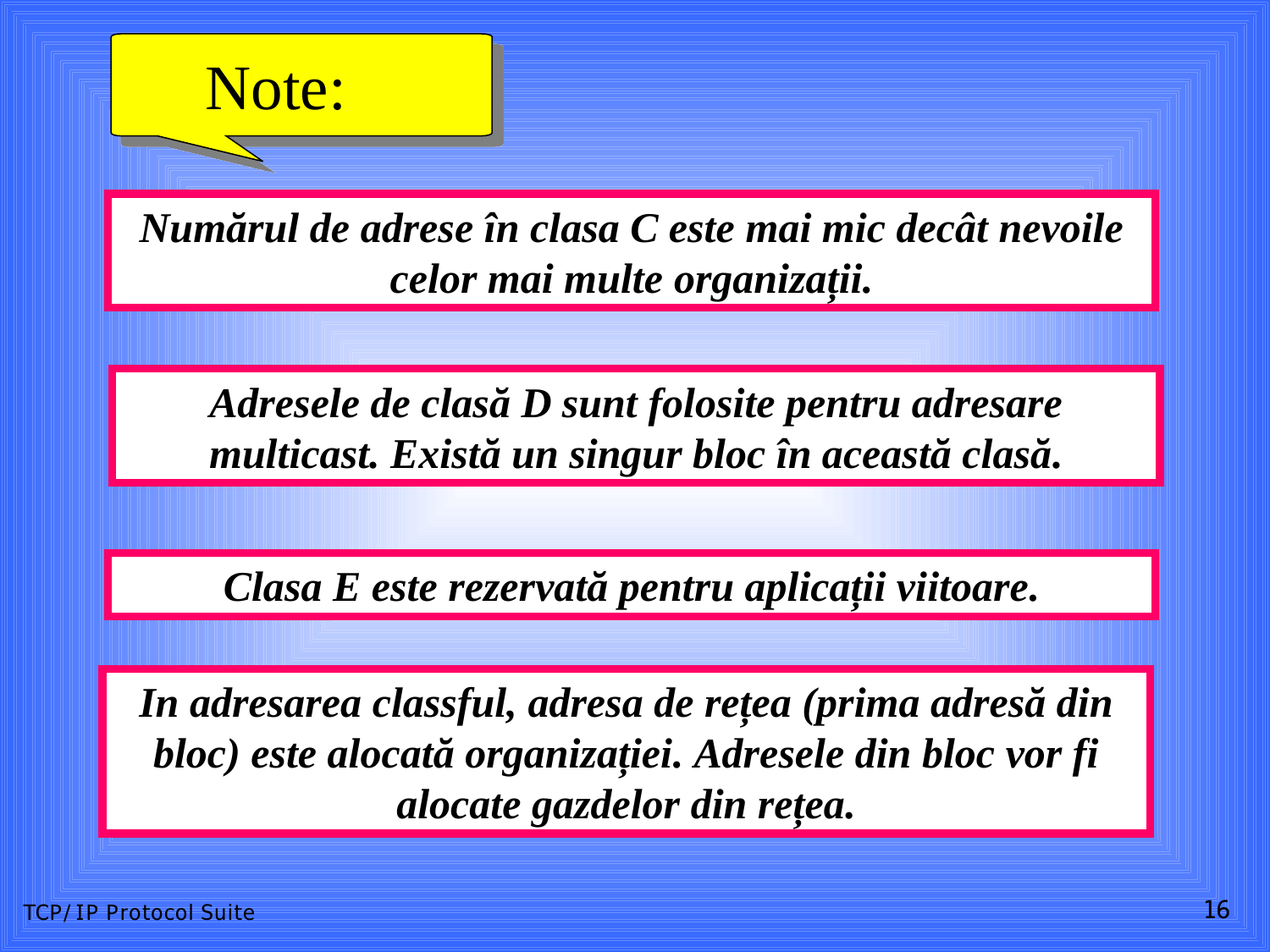

Note:
Numărul de adrese în clasa C este mai mic decât nevoile celor mai multe organizații.
Adresele de clasă D sunt folosite pentru adresare multicast. Există un singur bloc în această clasă.
Clasa E este rezervată pentru aplicații viitoare.
In adresarea classful, adresa de rețea (prima adresă din bloc) este alocată organizației. Adresele din bloc vor fi alocate gazdelor din rețea.
16
TCP/IP Protocol Suite